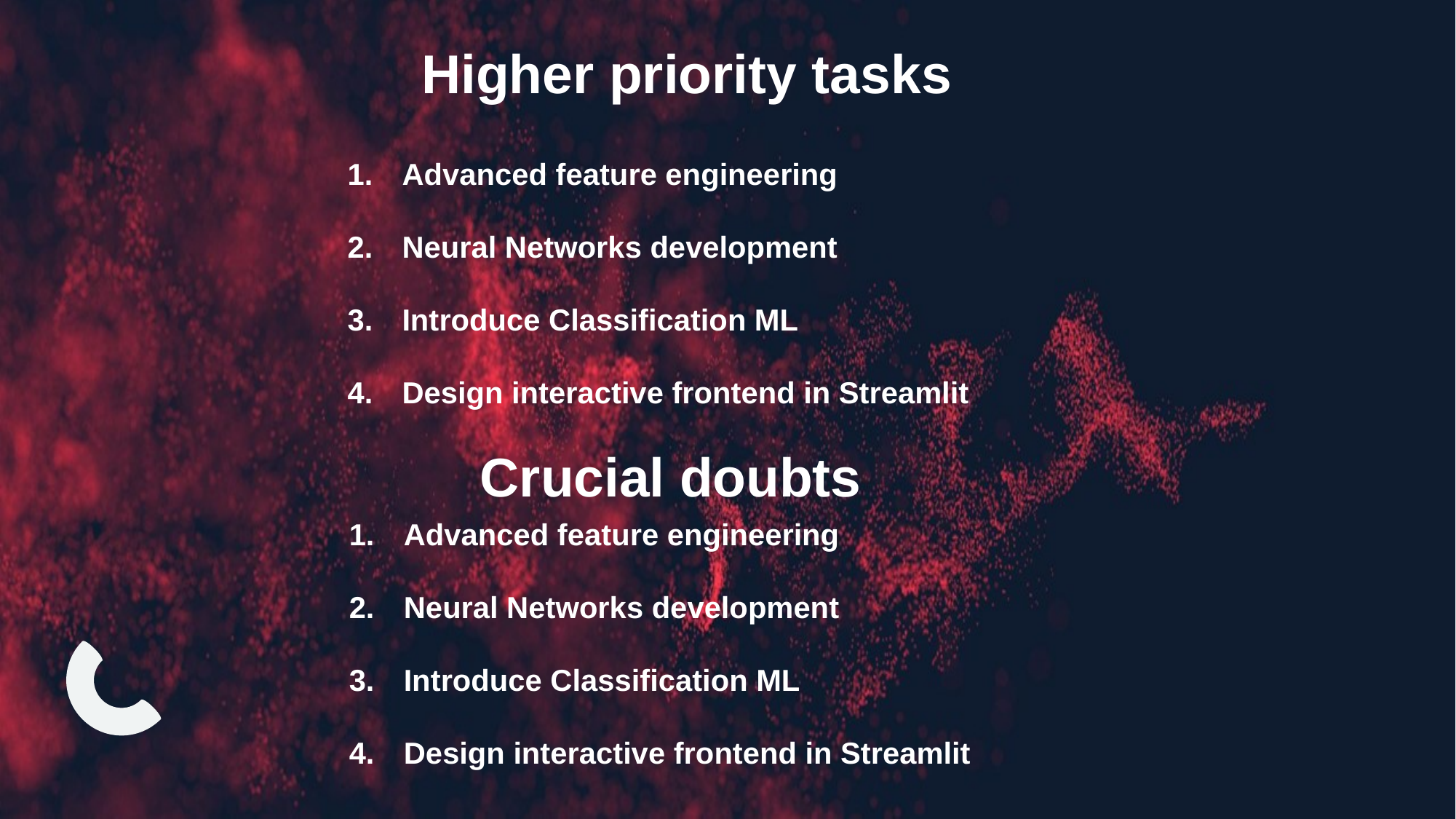

Higher priority tasks
Advanced feature engineering

Neural Networks development

Introduce Classification ML

Design interactive frontend in Streamlit
Crucial doubts
Advanced feature engineering

Neural Networks development

Introduce Classification ML

Design interactive frontend in Streamlit